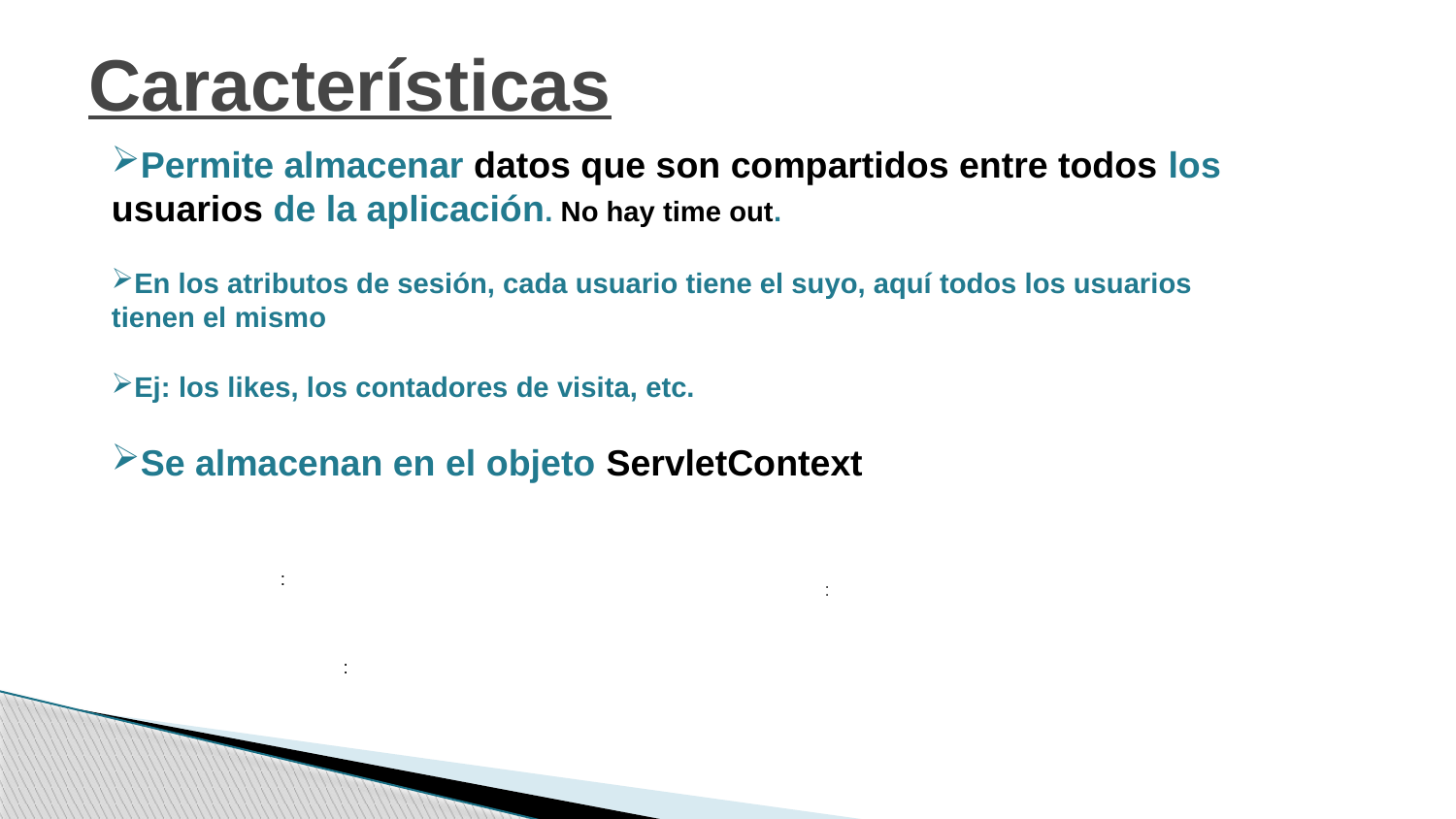

Características
Permite almacenar datos que son compartidos entre todos los usuarios de la aplicación. No hay time out.
En los atributos de sesión, cada usuario tiene el suyo, aquí todos los usuarios tienen el mismo
Ej: los likes, los contadores de visita, etc.
Se almacenan en el objeto ServletContext

:
:
: